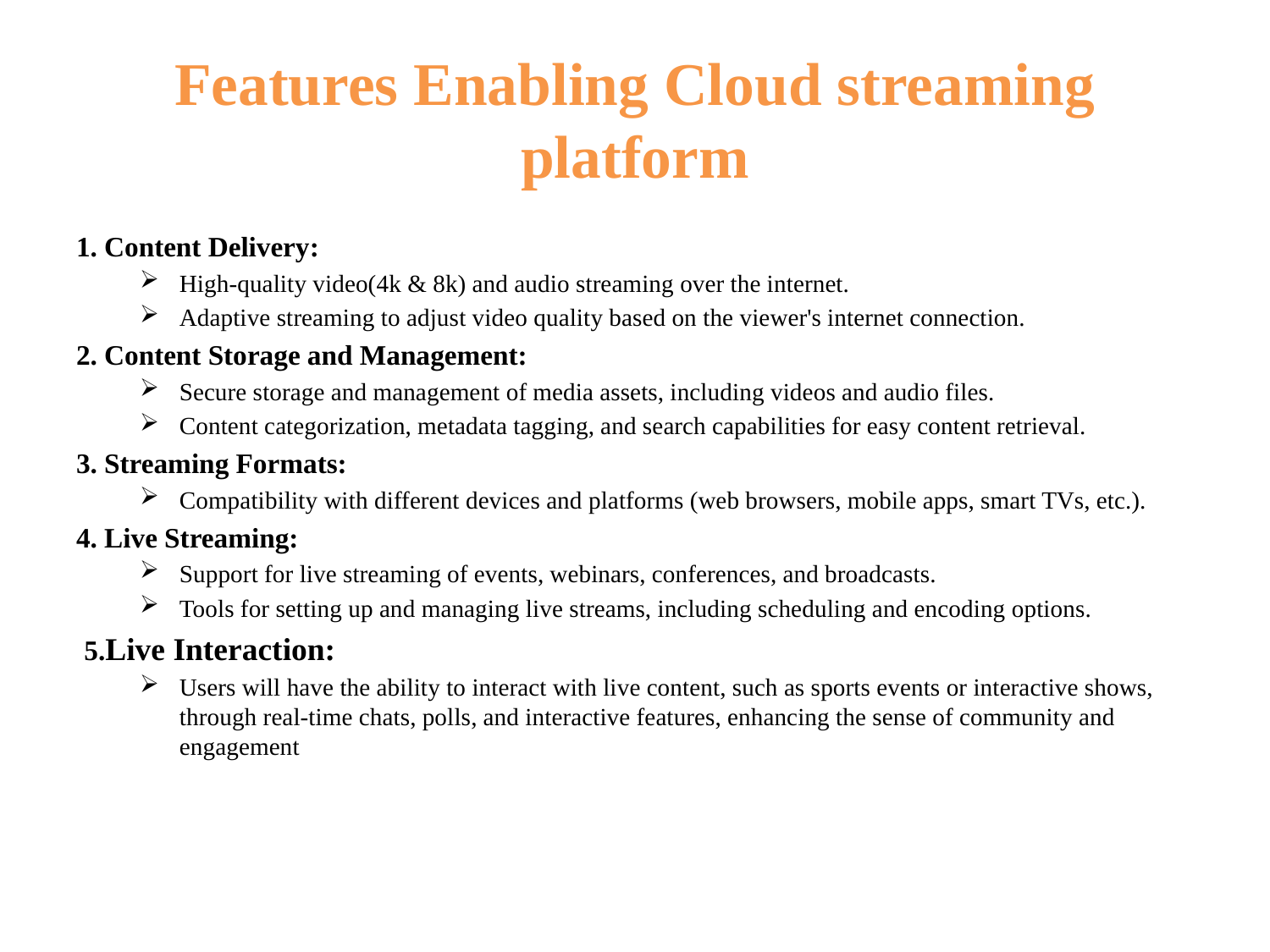

# Features Enabling Cloud streaming platform
1. Content Delivery:
High-quality video(4k & 8k) and audio streaming over the internet.
Adaptive streaming to adjust video quality based on the viewer's internet connection.
2. Content Storage and Management:
Secure storage and management of media assets, including videos and audio files.
Content categorization, metadata tagging, and search capabilities for easy content retrieval.
3. Streaming Formats:
Compatibility with different devices and platforms (web browsers, mobile apps, smart TVs, etc.).
4. Live Streaming:
Support for live streaming of events, webinars, conferences, and broadcasts.
Tools for setting up and managing live streams, including scheduling and encoding options.
5.Live Interaction:
Users will have the ability to interact with live content, such as sports events or interactive shows, through real-time chats, polls, and interactive features, enhancing the sense of community and engagement